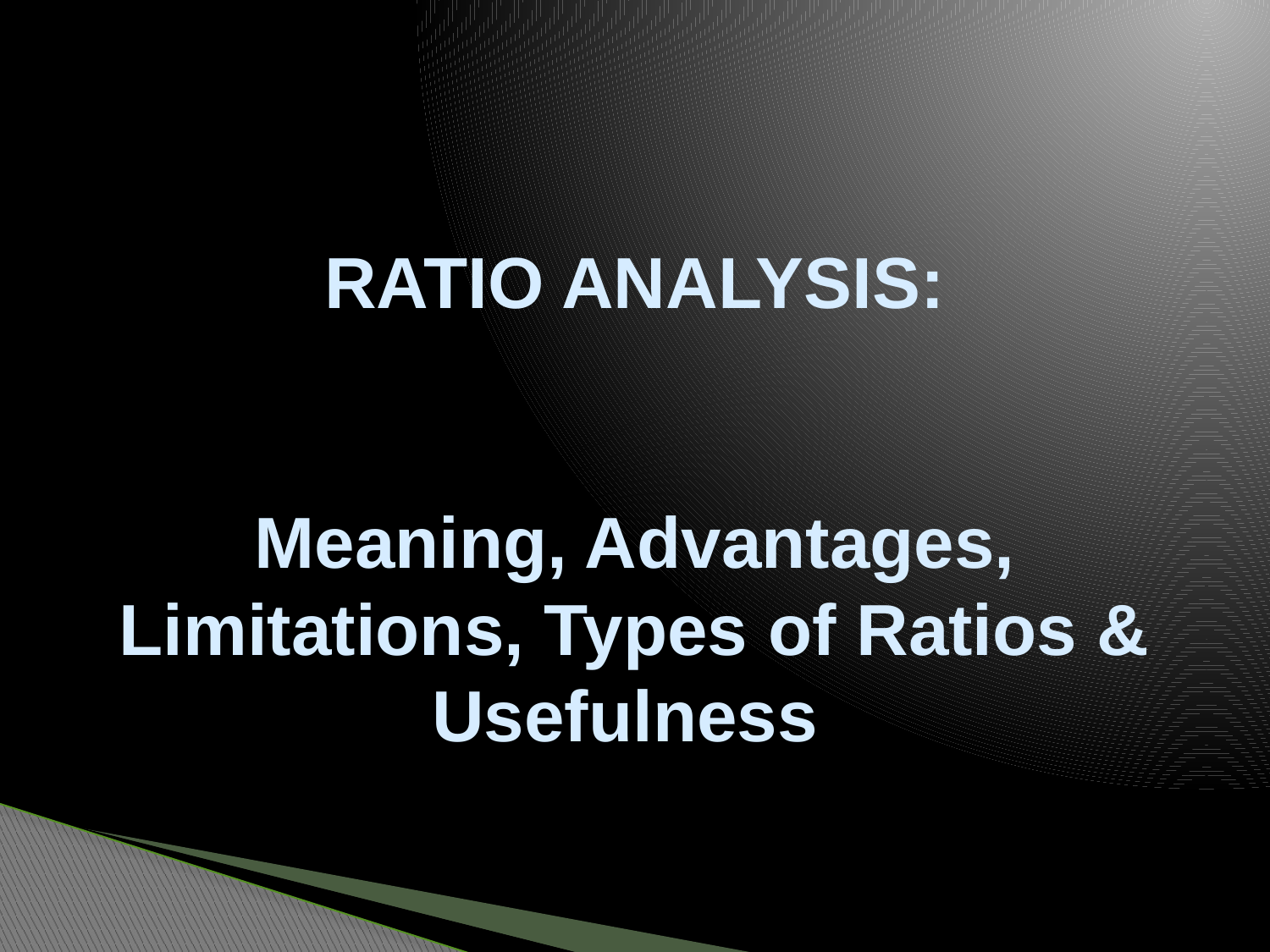

# RATIO ANALYSIS: Meaning, Advantages, Limitations, Types of Ratios & Usefulness